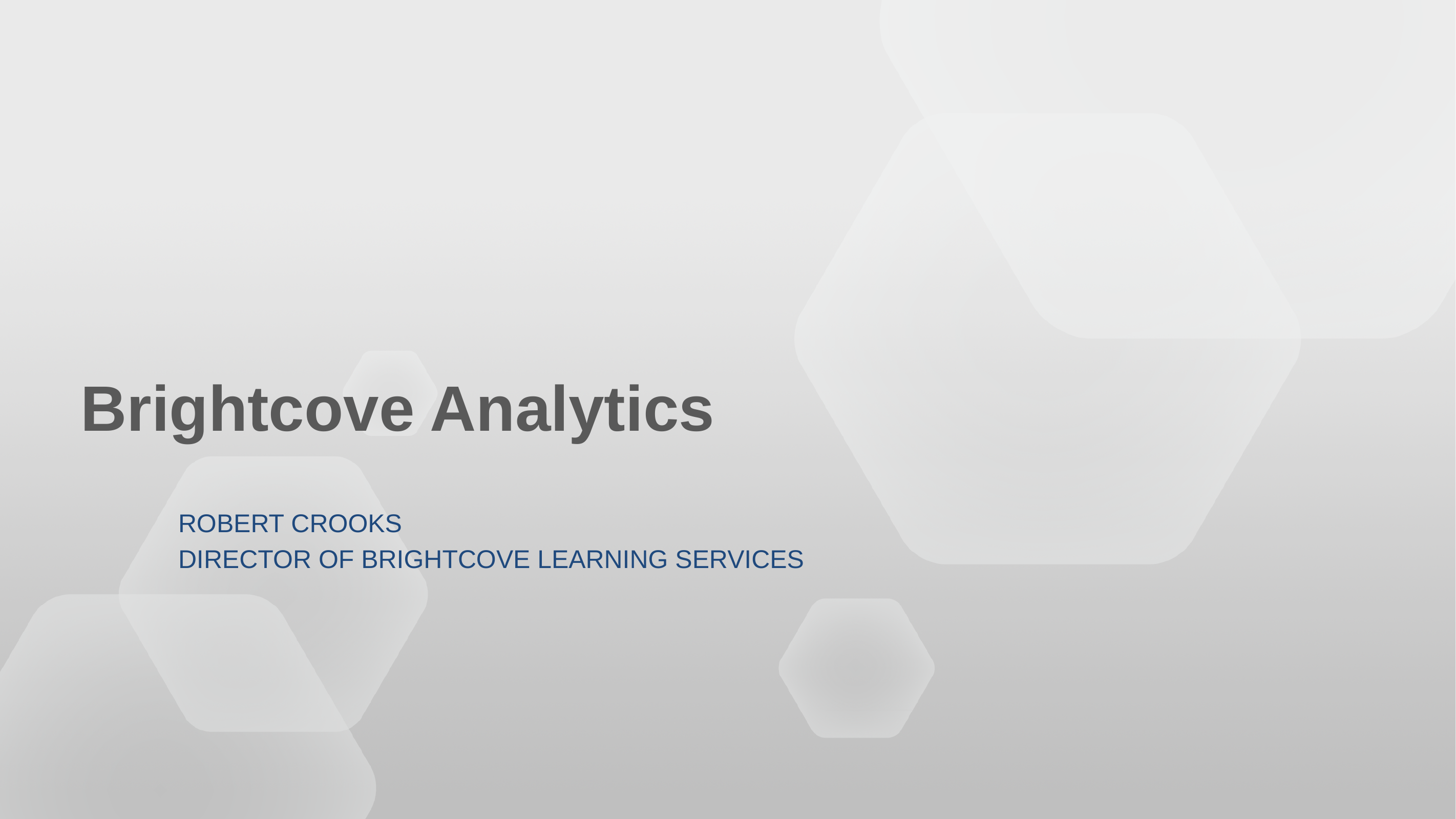

# Brightcove Analytics
Robert Crooks
Director of Brightcove Learning Services